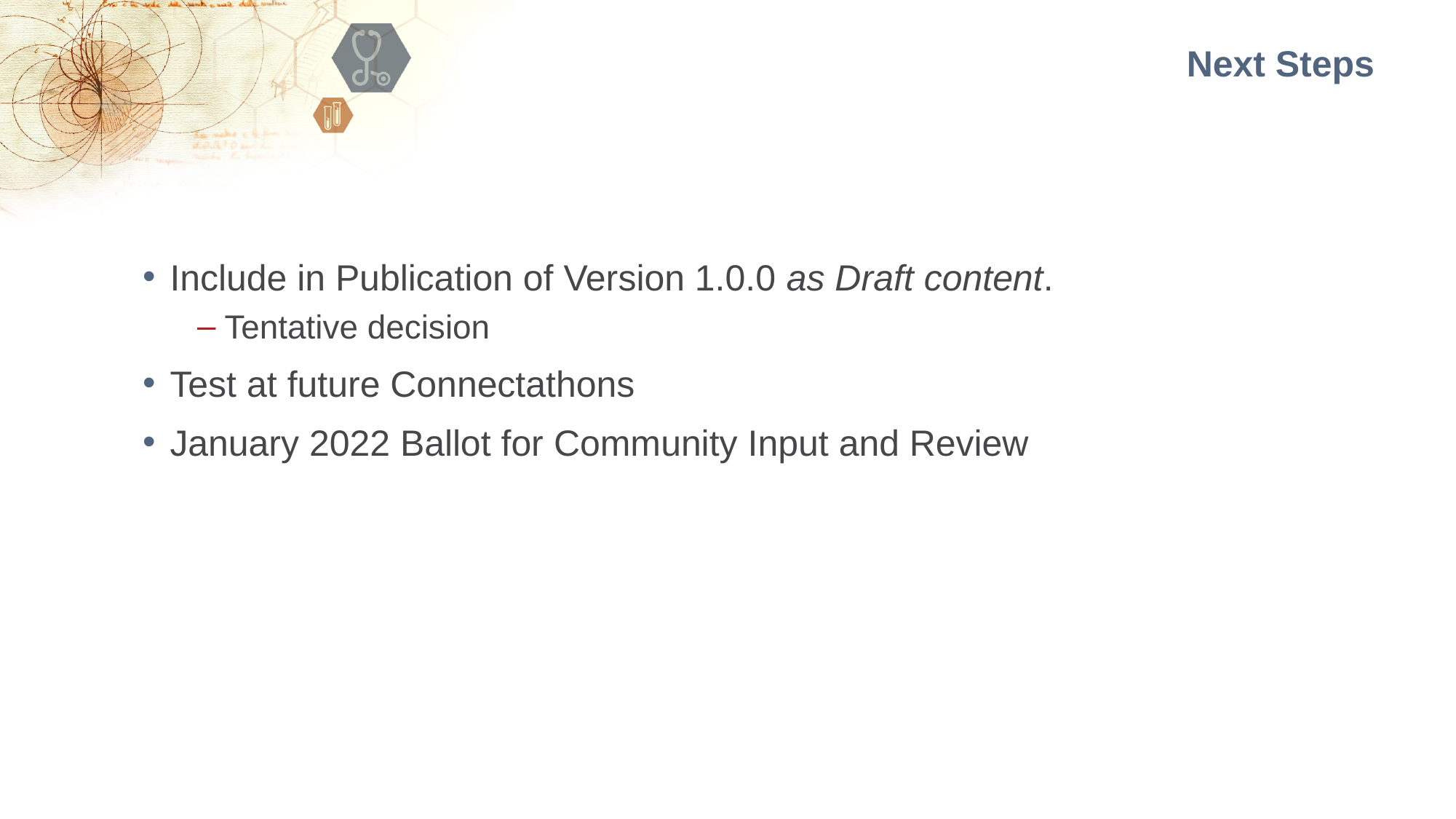

Next Steps
Include in Publication of Version 1.0.0 as Draft content.
Tentative decision
Test at future Connectathons
January 2022 Ballot for Community Input and Review